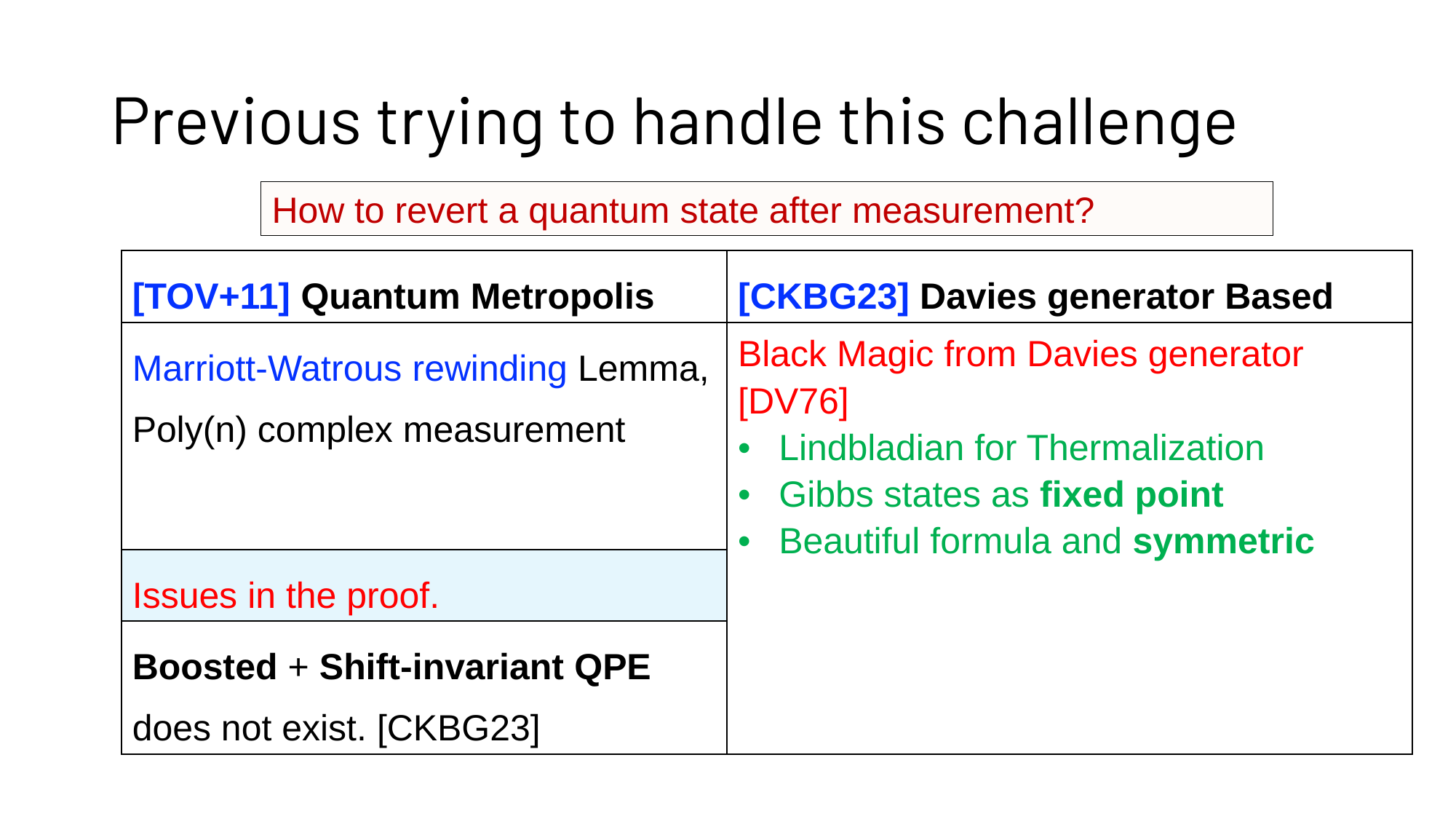

# Previous trying to handle this challenge
How to revert a quantum state after measurement?
| [TOV+11] Quantum Metropolis | [CKBG23] Davies generator Based |
| --- | --- |
| Marriott-Watrous rewinding Lemma, Poly(n) complex measurement | Black Magic from Davies generator [DV76] Lindbladian for Thermalization Gibbs states as fixed point Beautiful formula and symmetric Impossible to implement directly Weighted operator Fourier transform “Weak measurement” |
| Issues in the proof. |  |
| Boosted + Shift-invariant QPE does not exist. [CKBG23] |  |